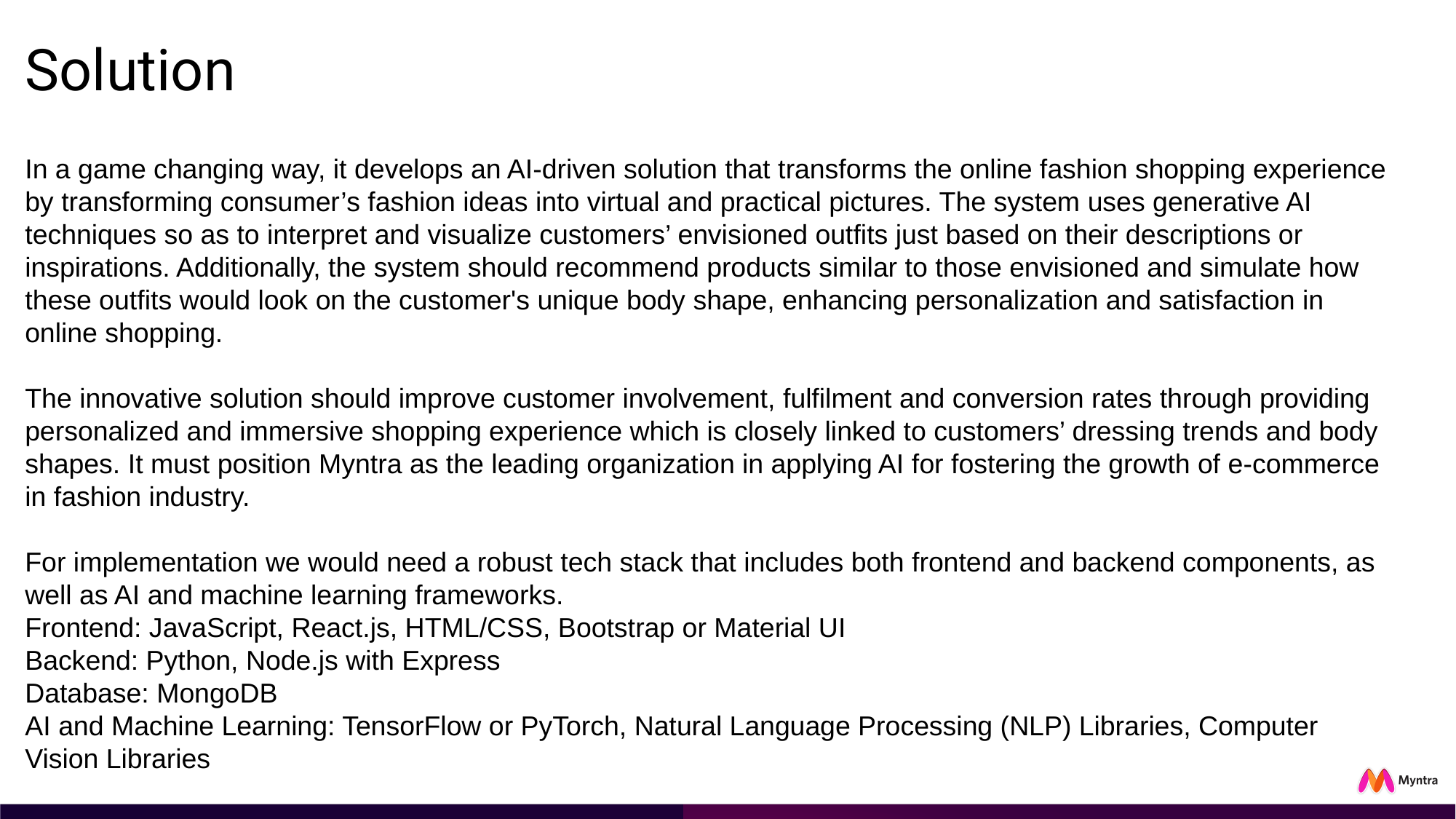

# Solution

In a game changing way, it develops an AI-driven solution that transforms the online fashion shopping experience by transforming consumer’s fashion ideas into virtual and practical pictures. The system uses generative AI techniques so as to interpret and visualize customers’ envisioned outfits just based on their descriptions or inspirations. Additionally, the system should recommend products similar to those envisioned and simulate how these outfits would look on the customer's unique body shape, enhancing personalization and satisfaction in online shopping.

The innovative solution should improve customer involvement, fulfilment and conversion rates through providing personalized and immersive shopping experience which is closely linked to customers’ dressing trends and body shapes. It must position Myntra as the leading organization in applying AI for fostering the growth of e-commerce in fashion industry.

For implementation we would need a robust tech stack that includes both frontend and backend components, as well as AI and machine learning frameworks.
Frontend: JavaScript, React.js,⁠ HTML/CSS, Bootstrap or Material UI
Backend: Python,⁠ ⁠Node.js with Express
Database: MongoDB
AI and Machine Learning: TensorFlow or PyTorch, Natural Language Processing (NLP) Libraries, Computer Vision Libraries